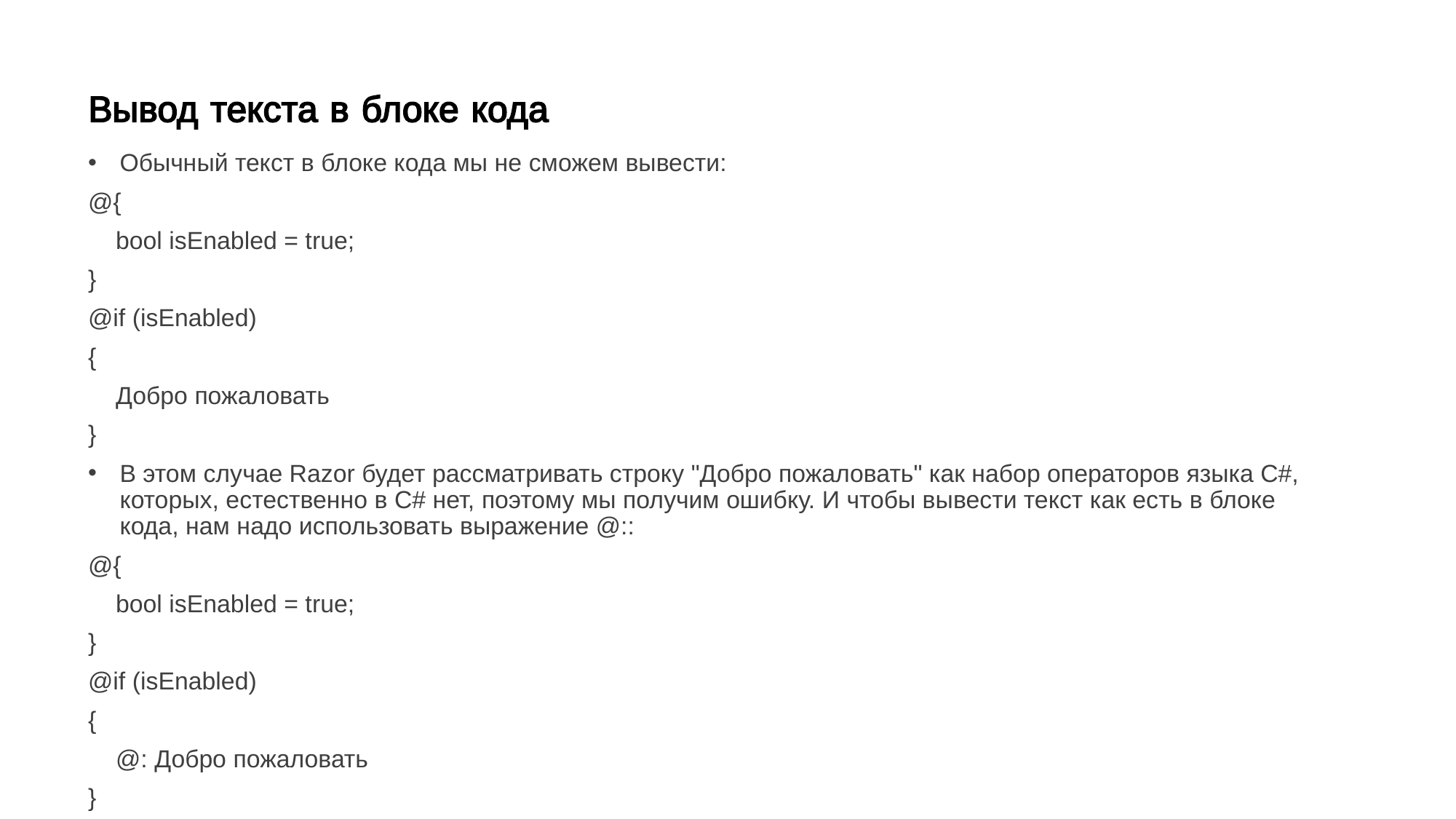

# Вывод текста в блоке кода
Обычный текст в блоке кода мы не сможем вывести:
@{
    bool isEnabled = true;
}
@if (isEnabled)
{
    Добро пожаловать
}
В этом случае Razor будет рассматривать строку "Добро пожаловать" как набор операторов языка C#, которых, естественно в C# нет, поэтому мы получим ошибку. И чтобы вывести текст как есть в блоке кода, нам надо использовать выражение @::
@{
    bool isEnabled = true;
}
@if (isEnabled)
{
    @: Добро пожаловать
}